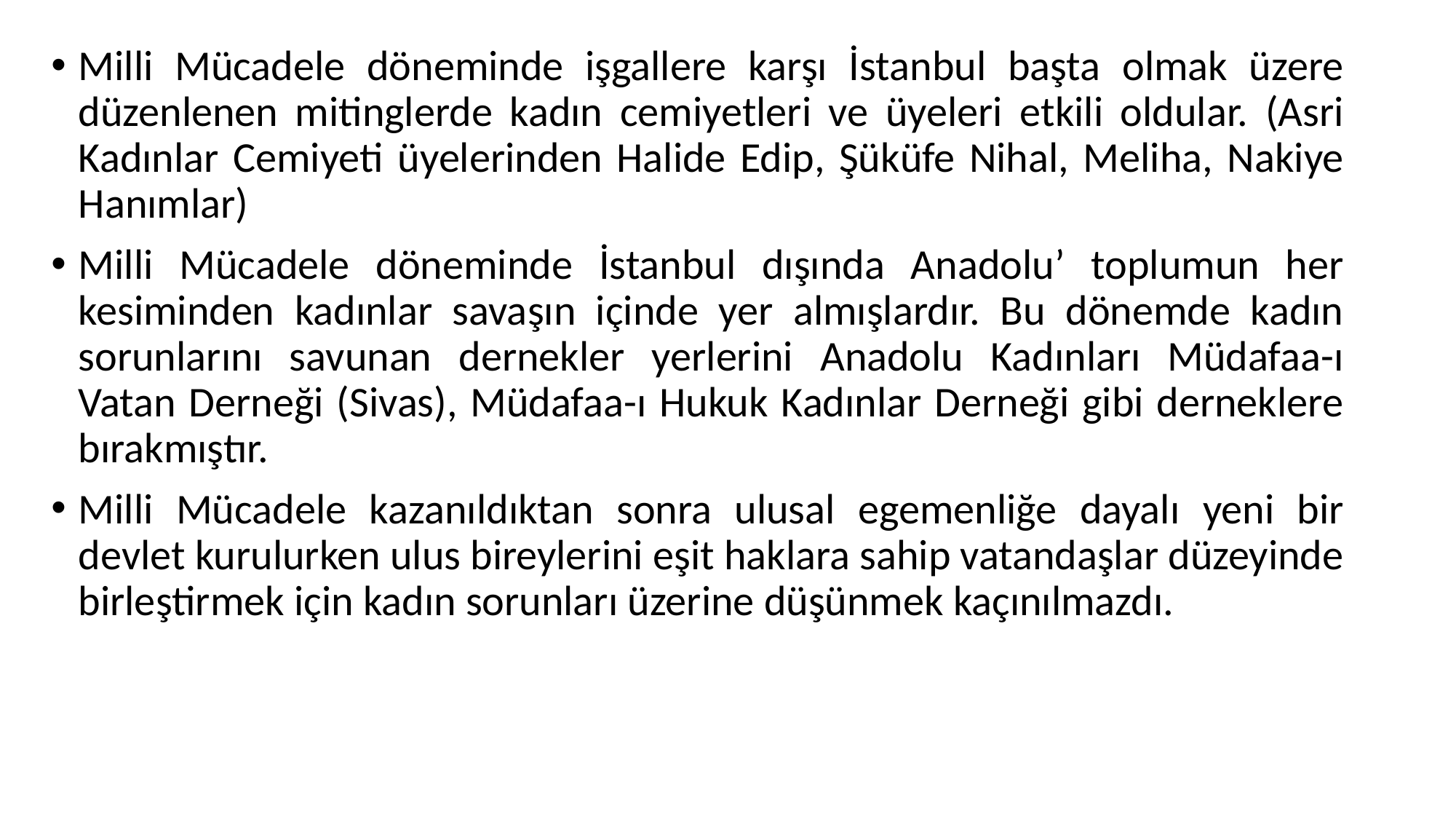

Milli Mücadele döneminde işgallere karşı İstanbul başta olmak üzere düzenlenen mitinglerde kadın cemiyetleri ve üyeleri etkili oldular. (Asri Kadınlar Cemiyeti üyelerinden Halide Edip, Şüküfe Nihal, Meliha, Nakiye Hanımlar)
Milli Mücadele döneminde İstanbul dışında Anadolu’ toplumun her kesiminden kadınlar savaşın içinde yer almışlardır. Bu dönemde kadın sorunlarını savunan dernekler yerlerini Anadolu Kadınları Müdafaa-ı Vatan Derneği (Sivas), Müdafaa-ı Hukuk Kadınlar Derneği gibi derneklere bırakmıştır.
Milli Mücadele kazanıldıktan sonra ulusal egemenliğe dayalı yeni bir devlet kurulurken ulus bireylerini eşit haklara sahip vatandaşlar düzeyinde birleştirmek için kadın sorunları üzerine düşünmek kaçınılmazdı.